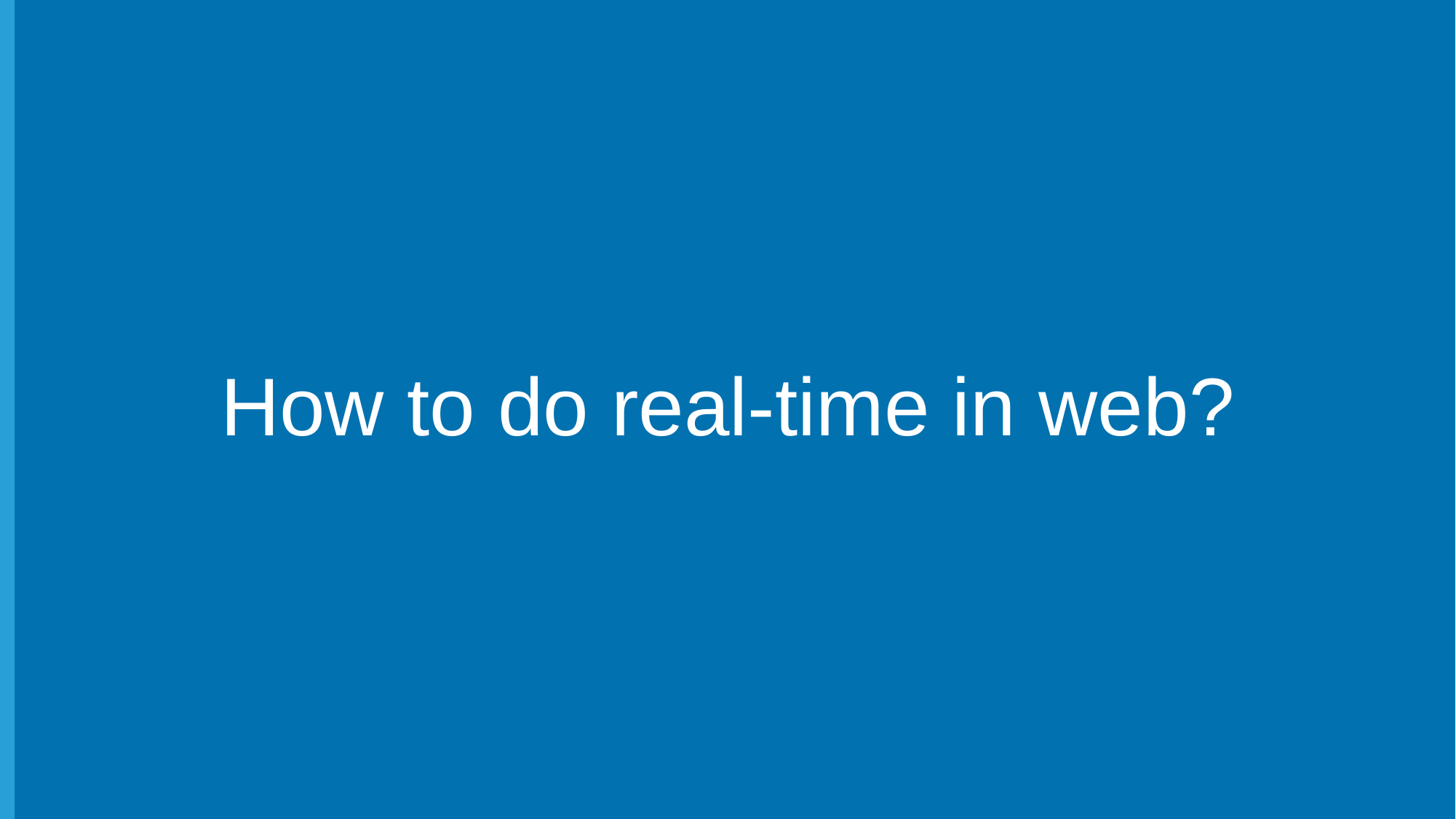

# How to do real-time in web?